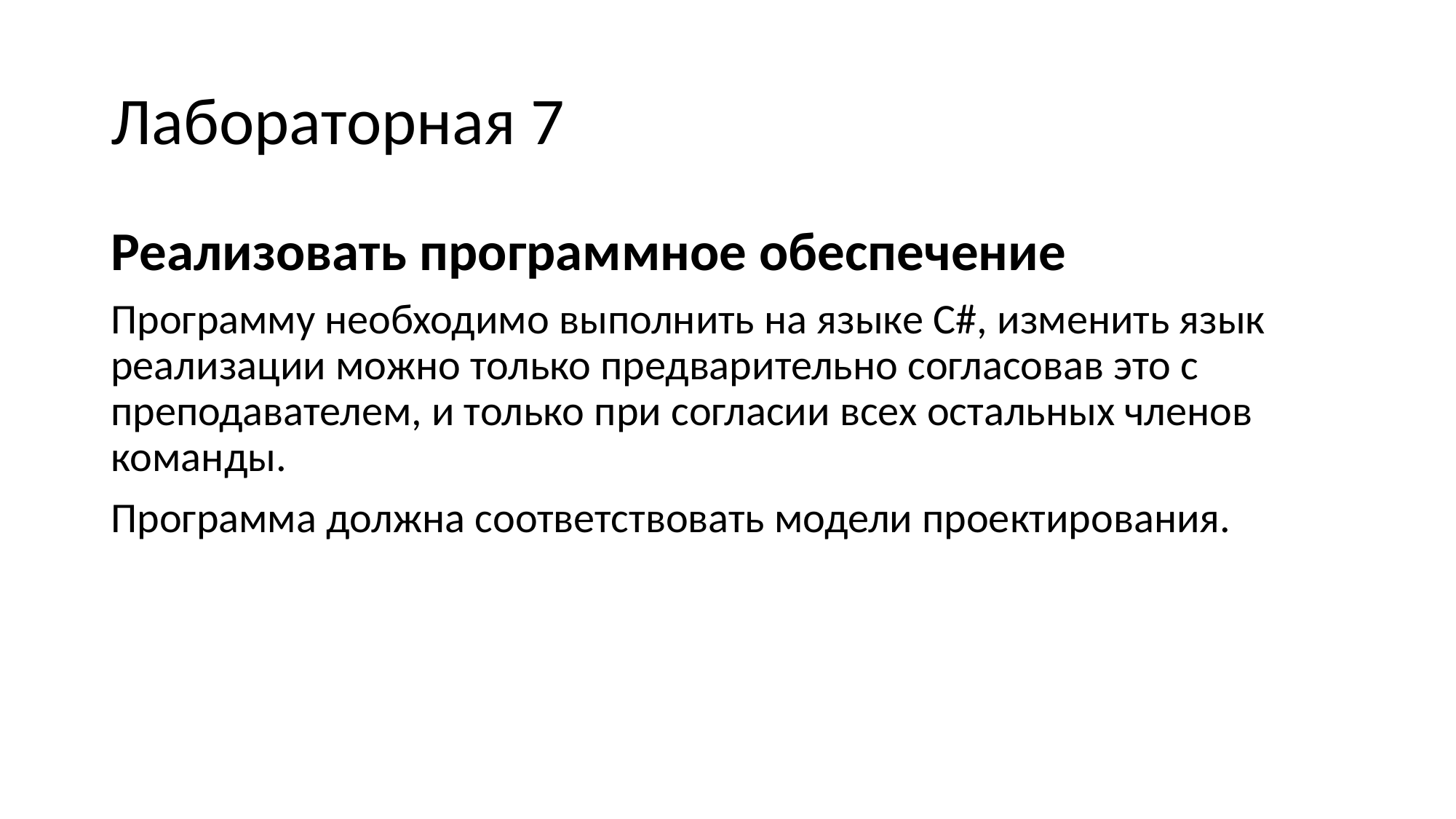

# Лабораторная 7
Реализовать программное обеспечение
Программу необходимо выполнить на языке C#, изменить язык реализации можно только предварительно согласовав это с преподавателем, и только при согласии всех остальных членов команды.
Программа должна соответствовать модели проектирования.